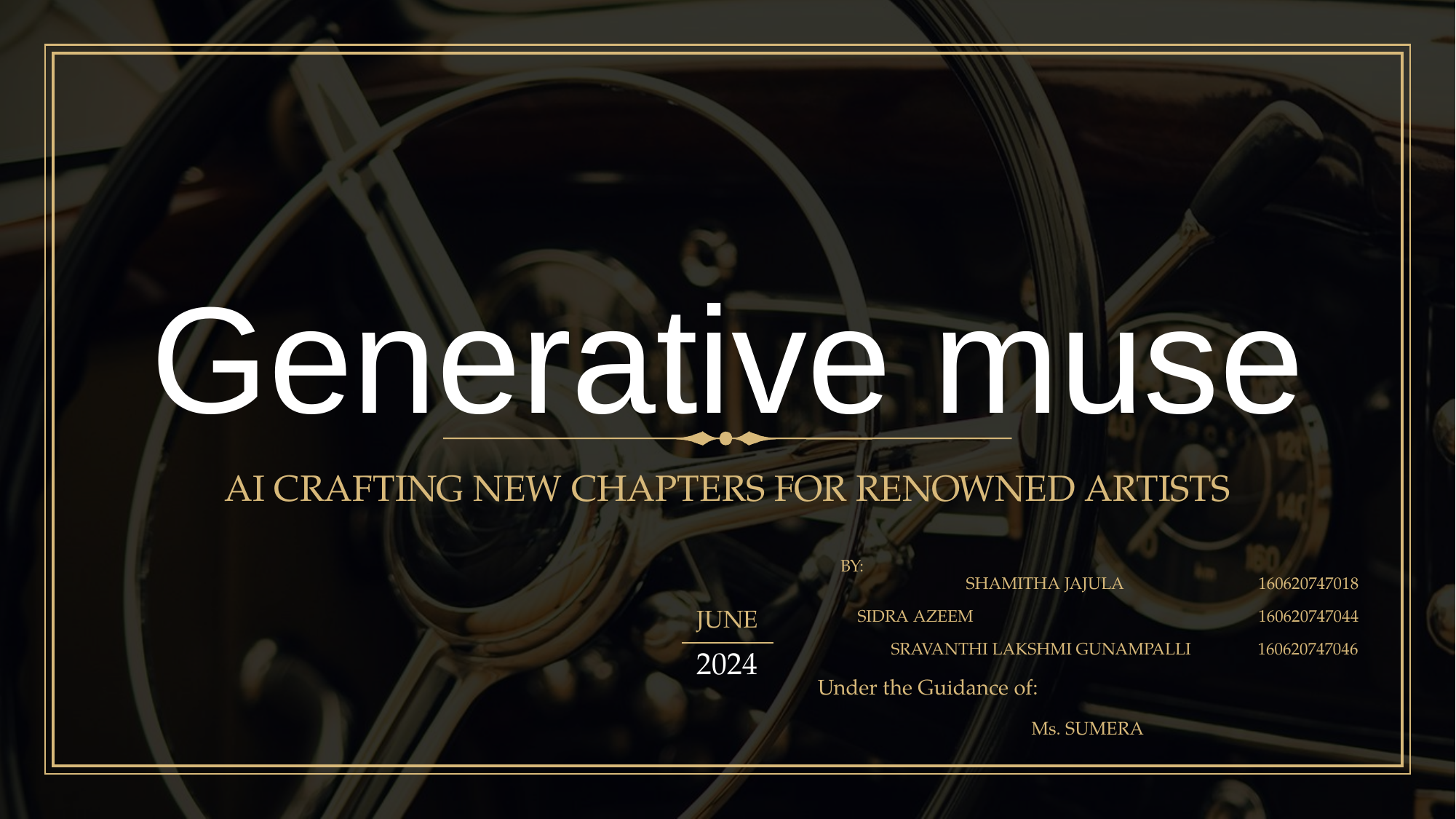

# Generative muse
AI CRAFTING NEW CHAPTERS FOR RENOWNED ARTISTS

  BY:
                                                      SHAMITHA JAJULA		160620747018

  SIDRA AZEEM 			160620747044

   SRAVANTHI LAKSHMI GUNAMPALLI                160620747046

                               Under the Guidance of:

Ms. SUMERA
JUNE
2024